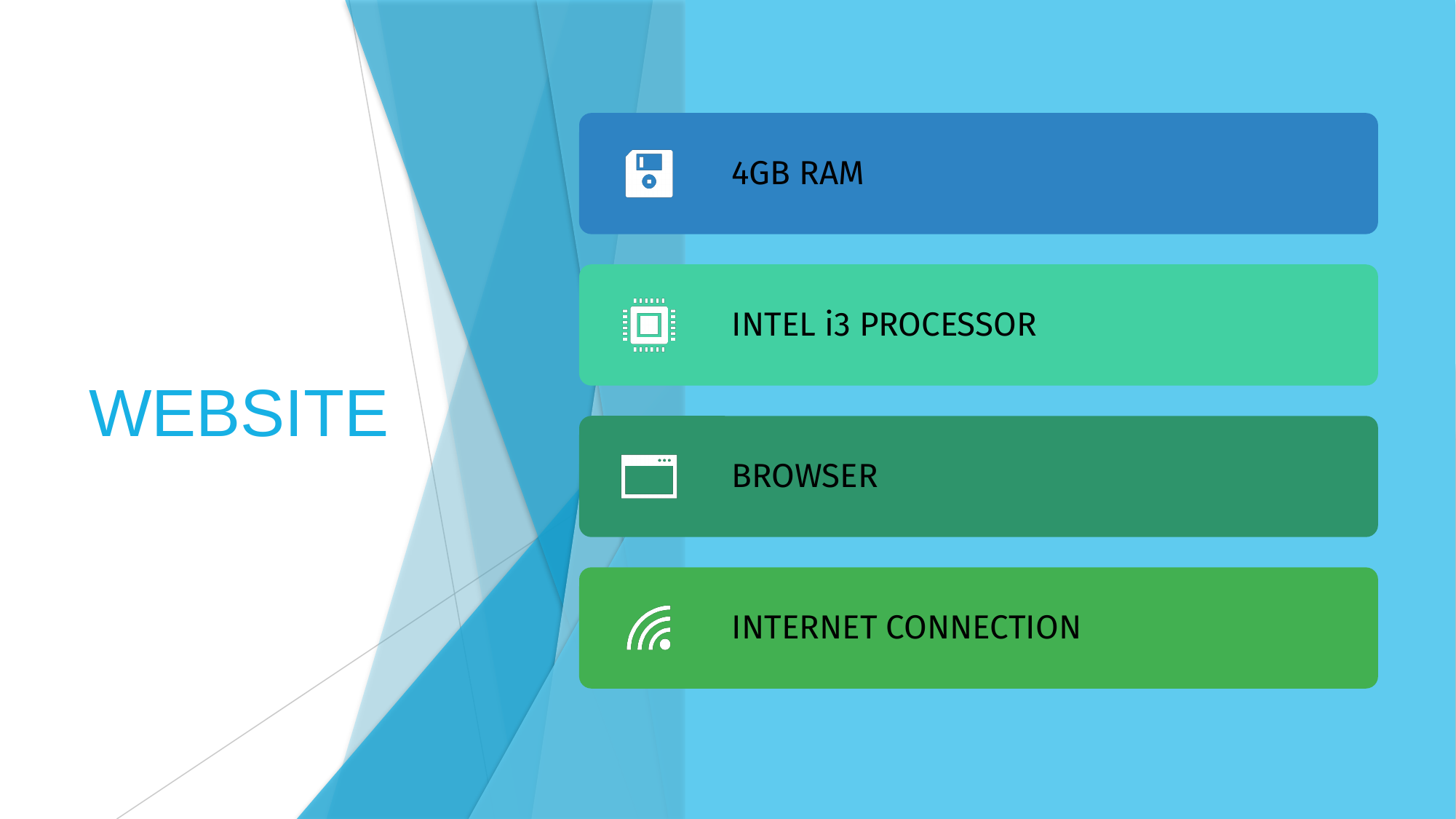

4GB RAM
INTEL i3 PROCESSOR
BROWSER
INTERNET CONNECTION
# WEBSITE